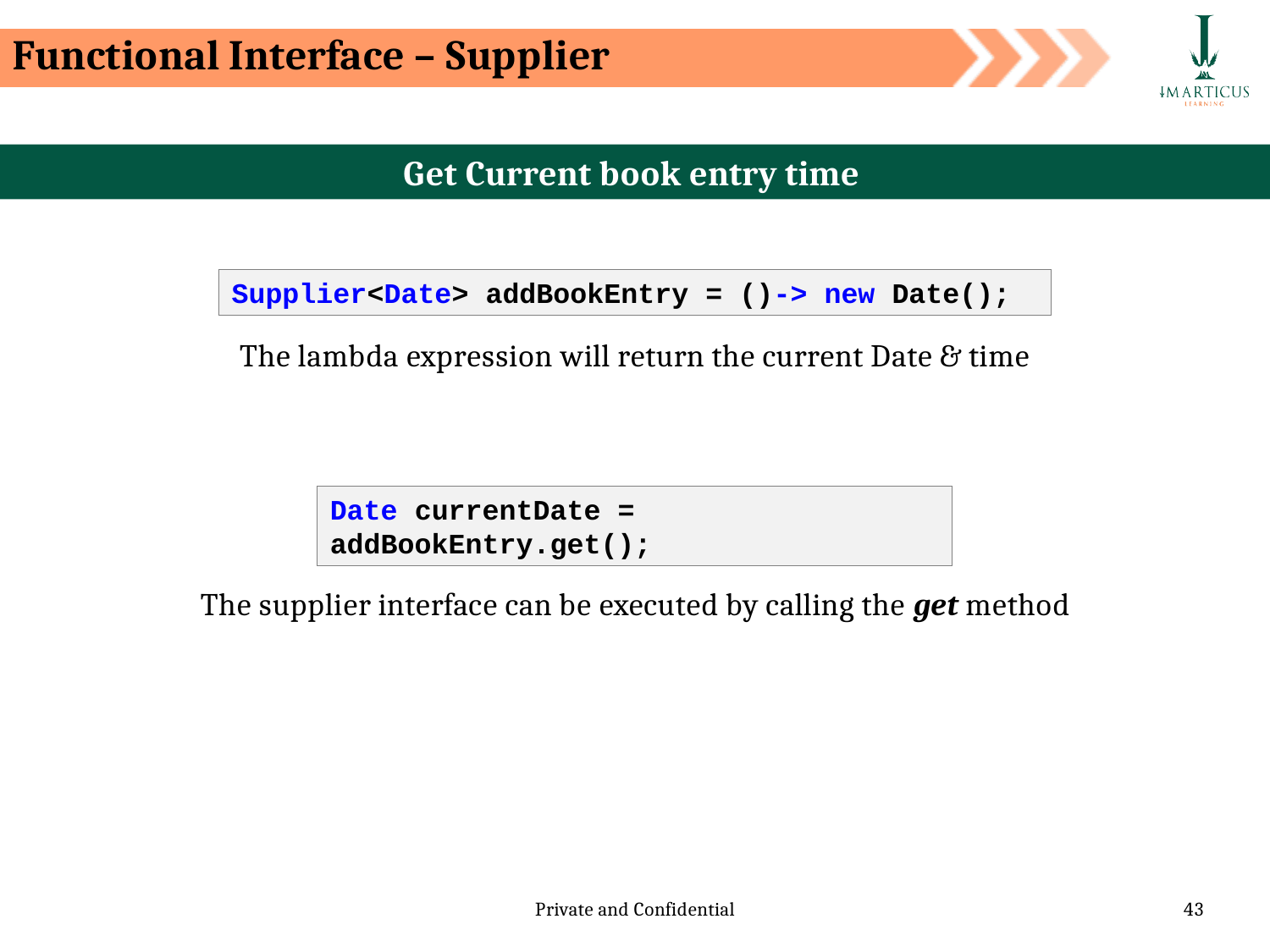

Functional Interface – Supplier
Get Current book entry time
Supplier<Date> addBookEntry = ()-> new Date();
The lambda expression will return the current Date & time
Date currentDate = addBookEntry.get();
The supplier interface can be executed by calling the get method